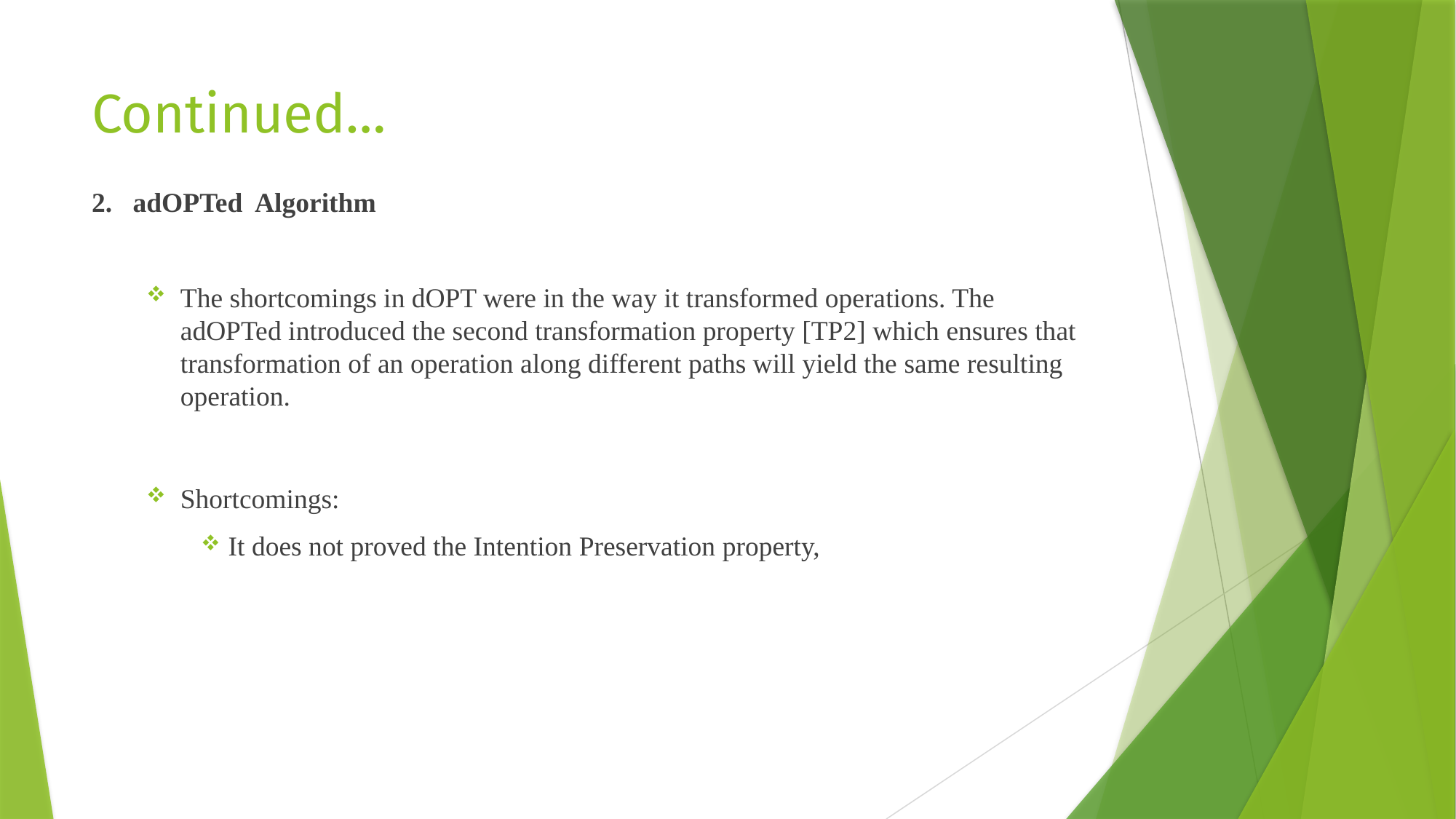

# Continued…
2.   adOPTed  Algorithm

The shortcomings in dOPT were in the way it transformed operations. The adOPTed introduced the second transformation property [TP2] which ensures that transformation of an operation along different paths will yield the same resulting operation.

Shortcomings:
It does not proved the Intention Preservation property,